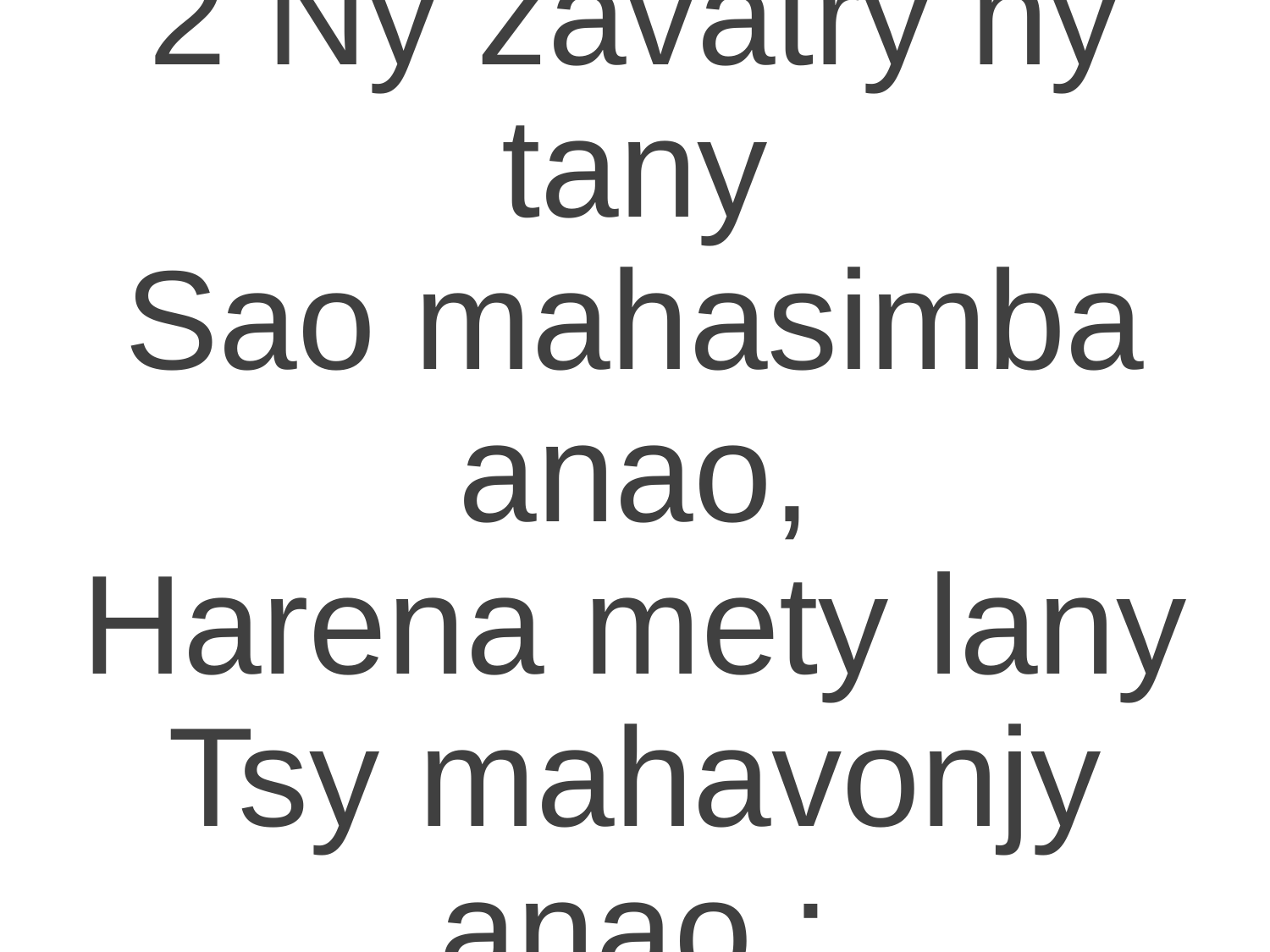

2 Ny zavatry ny tany
Sao mahasimba anao,
Harena mety lany
Tsy mahavonjy anao ;